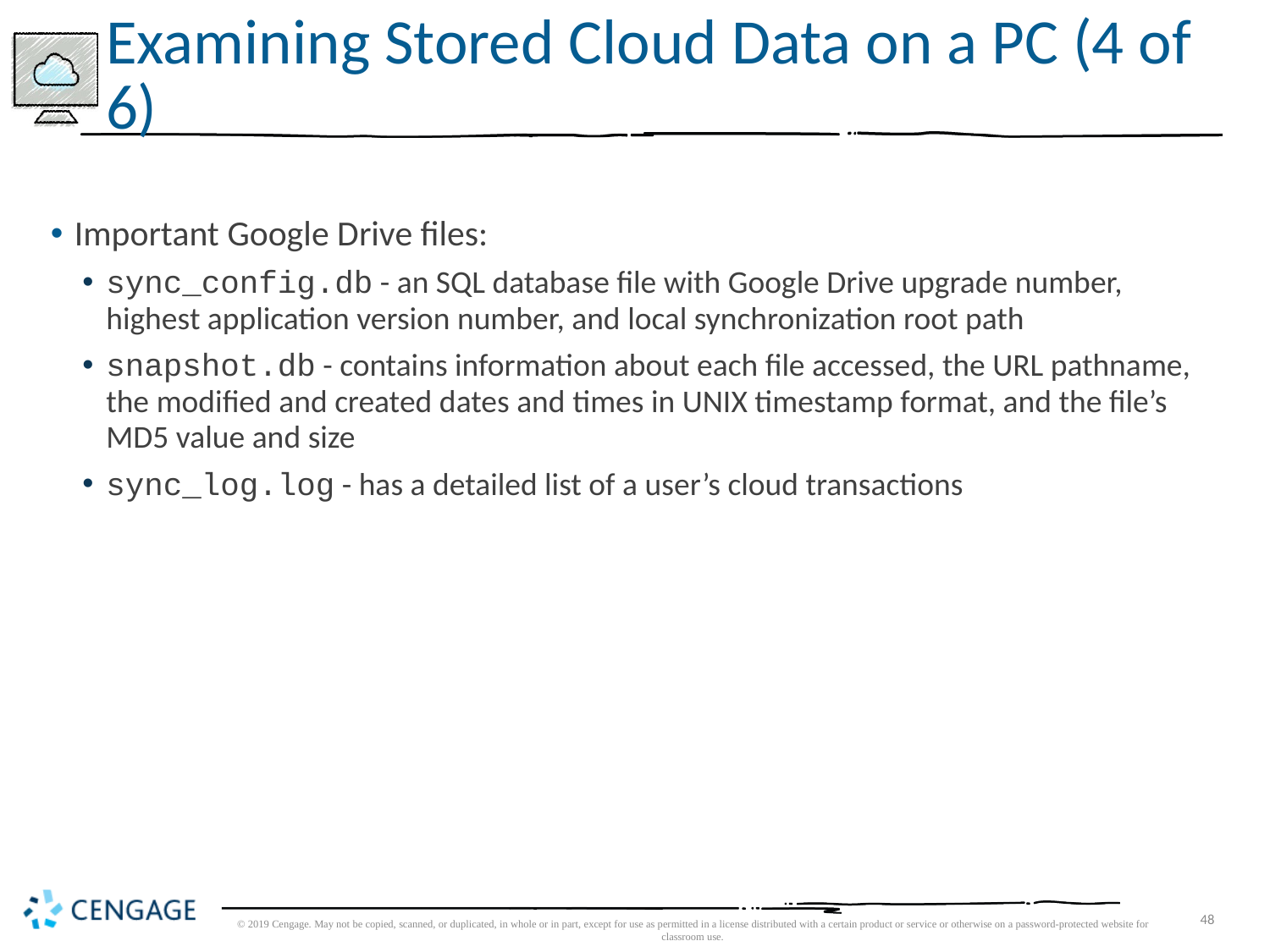

# Examining Stored Cloud Data on a PC (4 of 6)
Important Google Drive files:
sync_config.db - an SQL database file with Google Drive upgrade number, highest application version number, and local synchronization root path
snapshot.db - contains information about each file accessed, the URL pathname, the modified and created dates and times in UNIX timestamp format, and the file’s MD5 value and size
sync_log.log - has a detailed list of a user’s cloud transactions
© 2019 Cengage. May not be copied, scanned, or duplicated, in whole or in part, except for use as permitted in a license distributed with a certain product or service or otherwise on a password-protected website for classroom use.